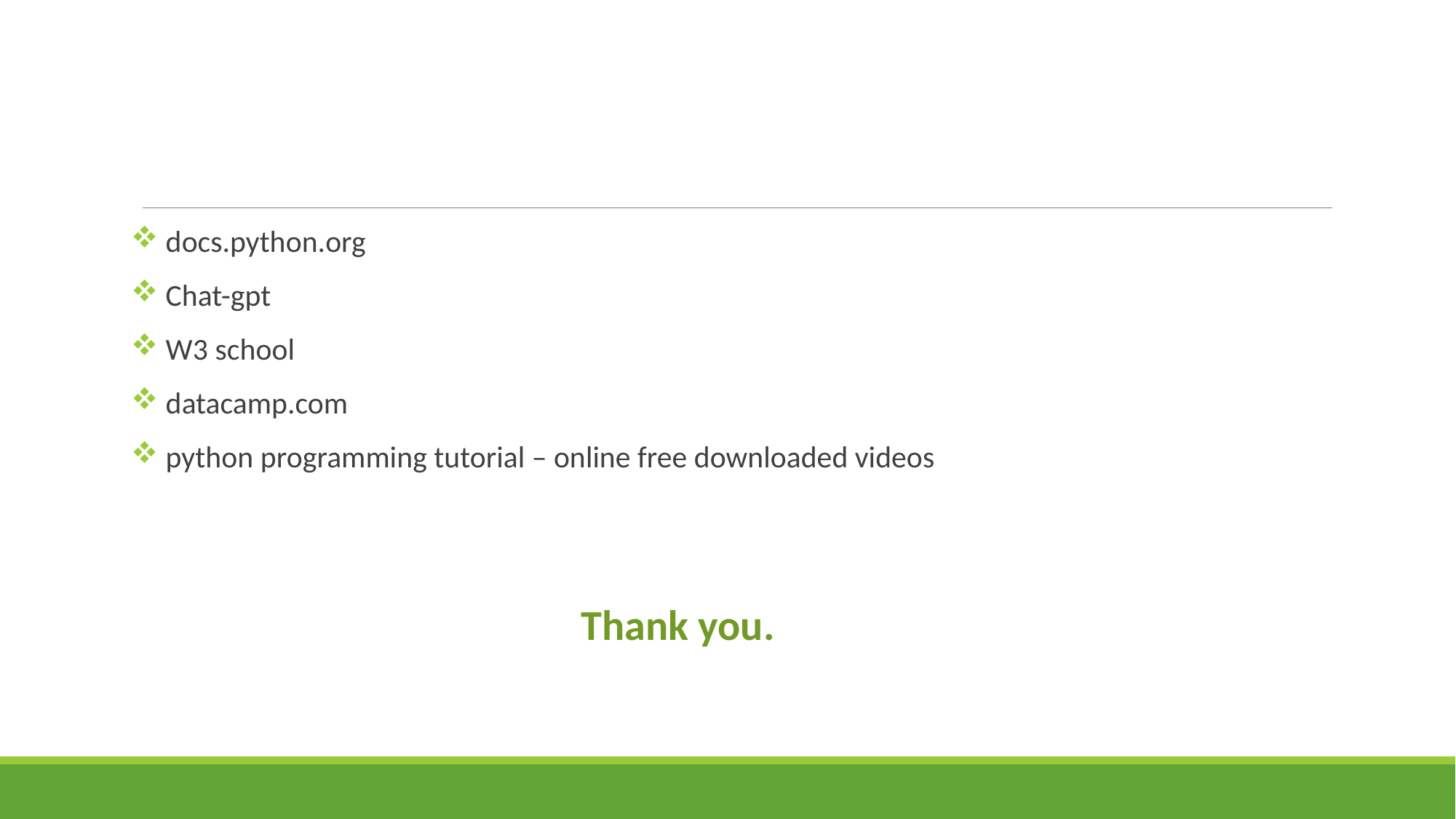

#
 docs.python.org
 Chat-gpt
 W3 school
 datacamp.com
 python programming tutorial – online free downloaded videos
Thank you.